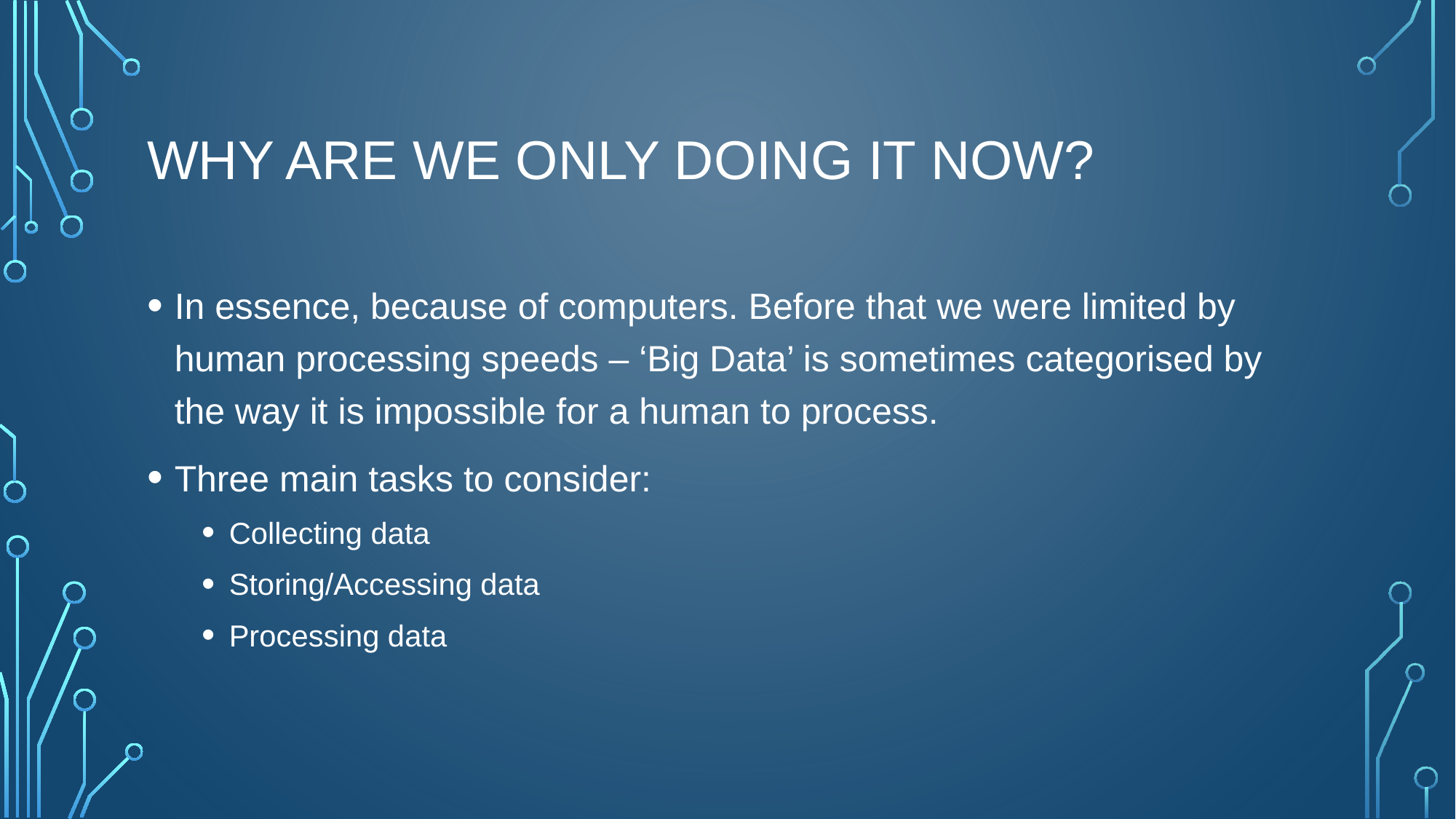

# Why are we only doing it now?
In essence, because of computers. Before that we were limited by human processing speeds – ‘Big Data’ is sometimes categorised by the way it is impossible for a human to process.
Three main tasks to consider:
Collecting data
Storing/Accessing data
Processing data